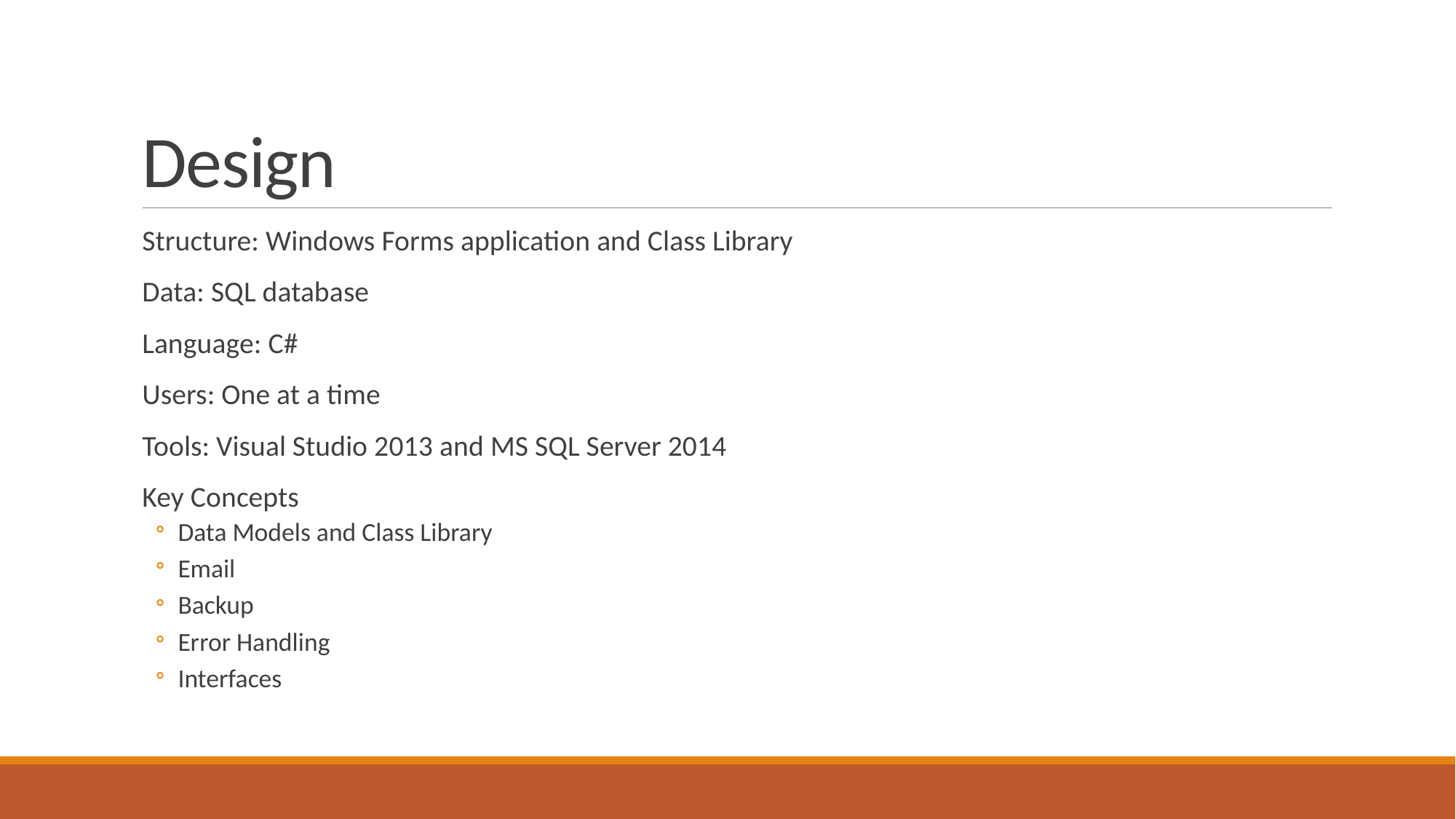

# Design
Structure: Windows Forms application and Class Library
Data: SQL database
Language: C#
Users: One at a time
Tools: Visual Studio 2013 and MS SQL Server 2014
Key Concepts
Data Models and Class Library
Email
Backup
Error Handling
Interfaces